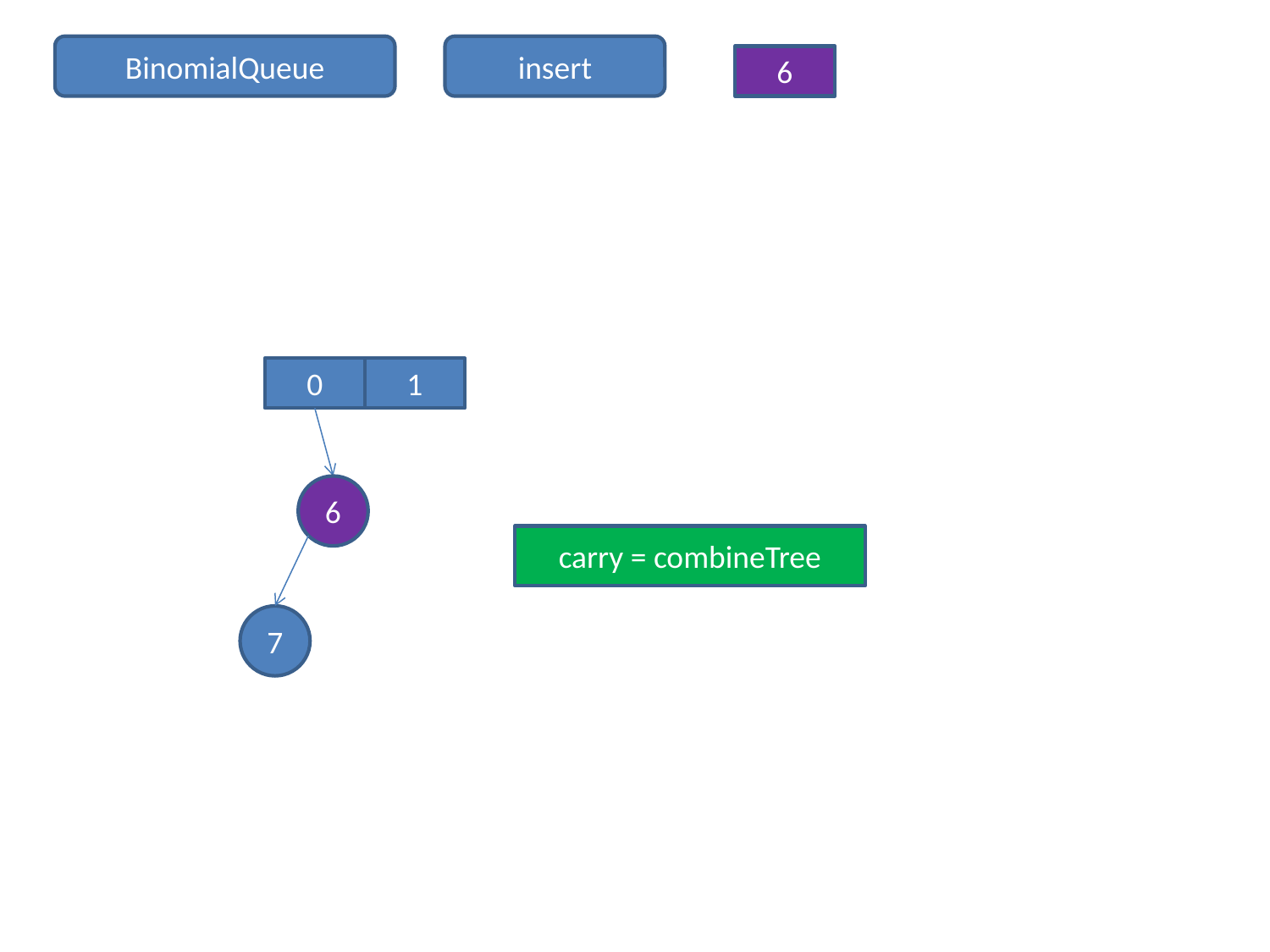

BinomialQueue
insert
6
0
1
6
carry = combineTree
7